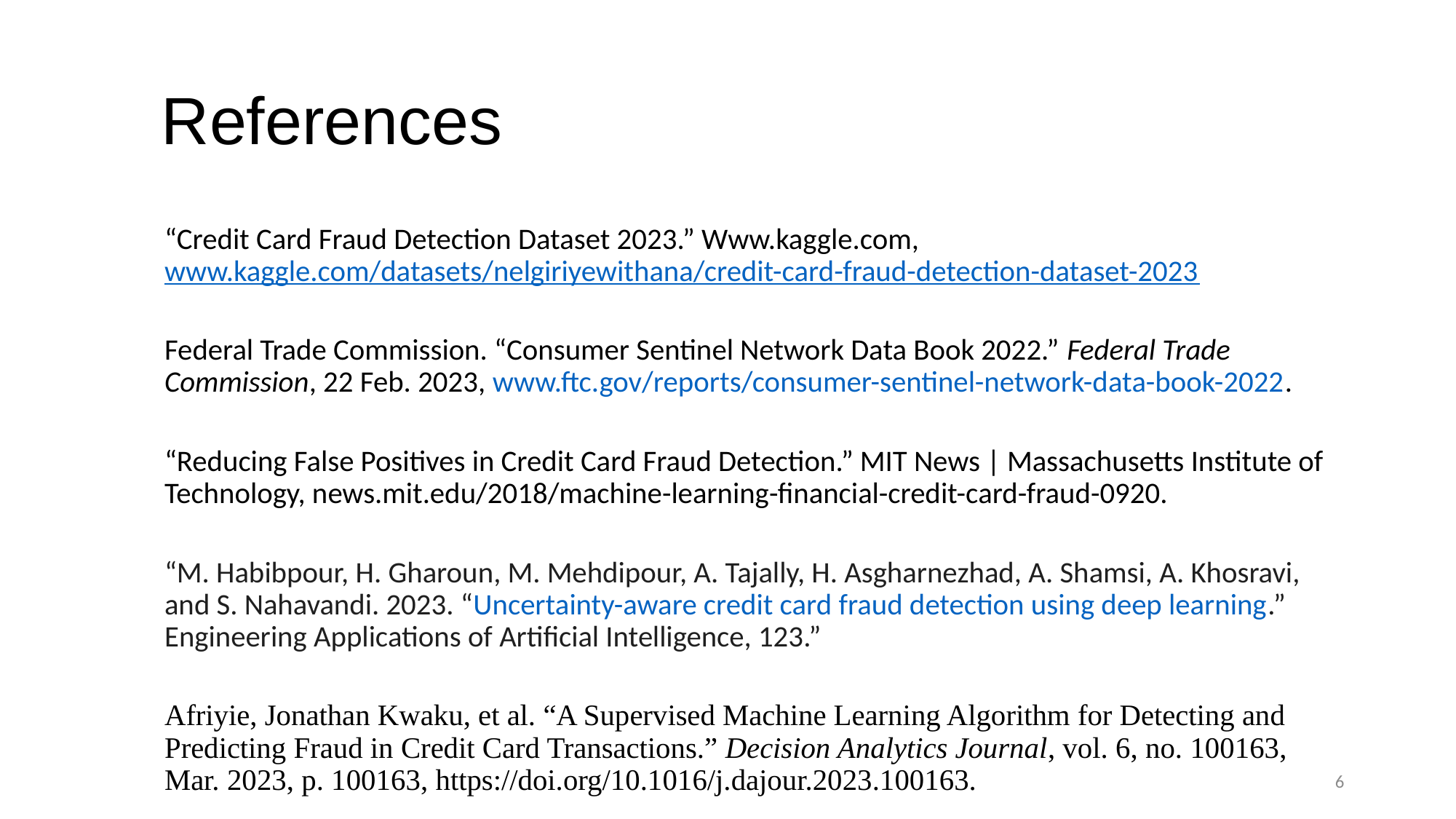

# References
“Credit Card Fraud Detection Dataset 2023.” Www.kaggle.com, www.kaggle.com/datasets/nelgiriyewithana/credit-card-fraud-detection-dataset-2023

Federal Trade Commission. “Consumer Sentinel Network Data Book 2022.” Federal Trade Commission, 22 Feb. 2023, www.ftc.gov/reports/consumer-sentinel-network-data-book-2022.

“Reducing False Positives in Credit Card Fraud Detection.” MIT News | Massachusetts Institute of Technology, news.mit.edu/2018/machine-learning-financial-credit-card-fraud-0920.

“M. Habibpour, H. Gharoun, M. Mehdipour, A. Tajally, H. Asgharnezhad, A. Shamsi, A. Khosravi, and S. Nahavandi. 2023. “Uncertainty-aware credit card fraud detection using deep learning.” Engineering Applications of Artificial Intelligence, 123.”

Afriyie, Jonathan Kwaku, et al. “A Supervised Machine Learning Algorithm for Detecting and Predicting Fraud in Credit Card Transactions.” Decision Analytics Journal, vol. 6, no. 100163, Mar. 2023, p. 100163, https://doi.org/10.1016/j.dajour.2023.100163.

6